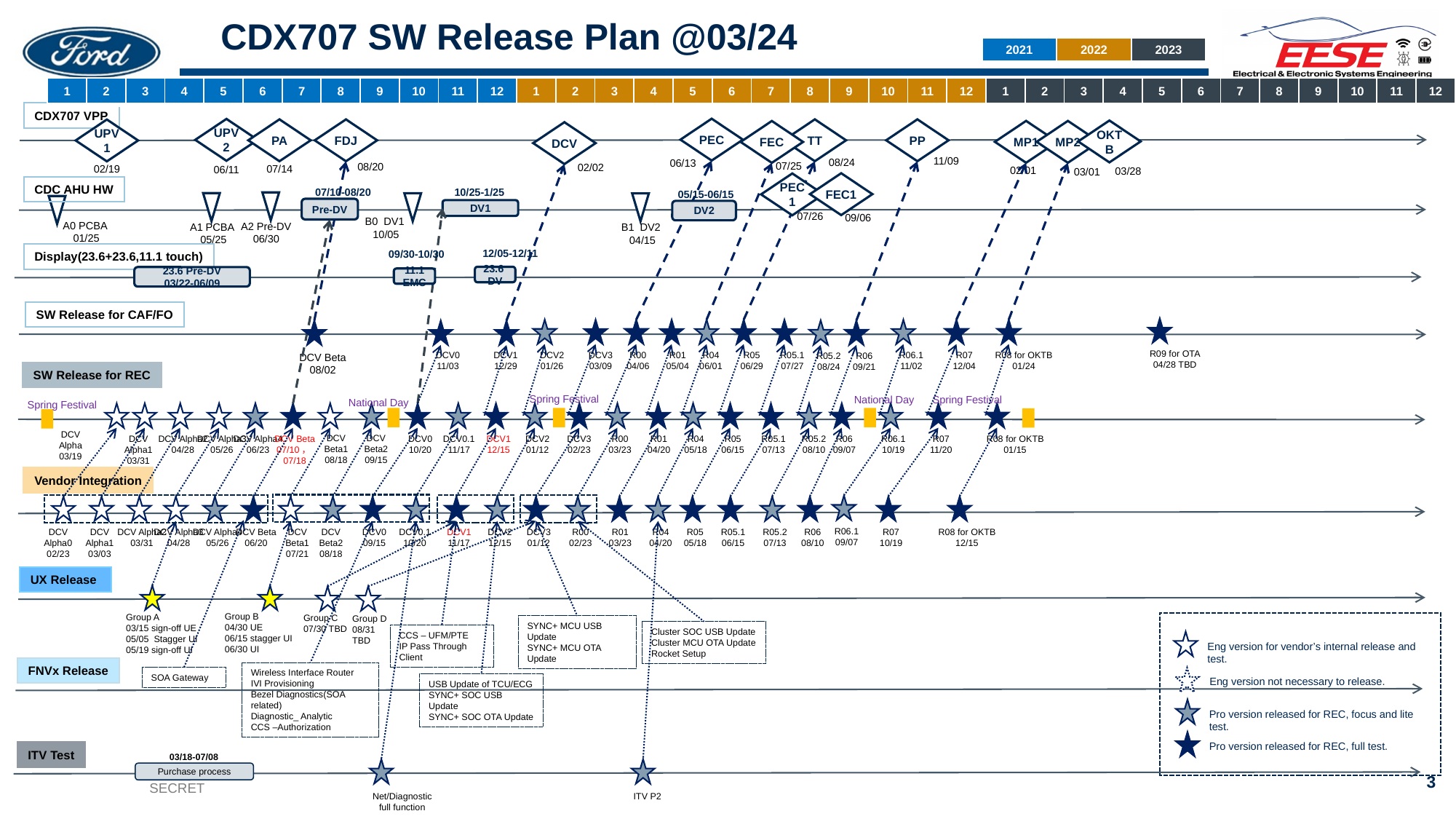

# CDX707 SW Release Plan @03/24
| 2021 | 2022 | 2023 |
| --- | --- | --- |
| 1 | 2 | 3 | 4 | 5 | 6 | 7 | 8 | 9 | 10 | 11 | 12 | 1 | 2 | 3 | 4 | 5 | 6 | 7 | 8 | 9 | 10 | 11 | 12 | 1 | 2 | 3 | 4 | 5 | 6 | 7 | 8 | 9 | 10 | 11 | 12 |
| --- | --- | --- | --- | --- | --- | --- | --- | --- | --- | --- | --- | --- | --- | --- | --- | --- | --- | --- | --- | --- | --- | --- | --- | --- | --- | --- | --- | --- | --- | --- | --- | --- | --- | --- | --- |
CDX707 VPP
PEC
06/13
UPV2
06/11
PA
07/14
TT
08/24
PP
11/09
FDJ
08/20
UPV1
02/19
OKTB
03/28
MP1
02/01
MP2
03/01
FEC
07/25
DCV
02/02
FEC1
09/06
PEC1
07/26
CDC AHU HW
07/10-08/20
10/25-1/25
05/15-06/15

A2 Pre-DV
06/30

A1 PCBA
05/25

B0  DV1
10/05

B1  DV2
04/15

Pre-DV
DV1
DV2
A0 PCBA
01/25
12/05-12/11
09/30-10/30
Display(23.6+23.6,11.1 touch)
23.6  DV
23.6 Pre-DV
03/22-06/09
11.1 EMC
SW Release for CAF/FO

R09 for OTA
04/28 TBD
DCV0
11/03
DCV1
12/29
R08 for OKTB
01/24
R07
12/04
DCV2
01/26
R00
04/06
DCV3
03/09
R04
06/01
R05
06/29
R05.1
07/27
R01
05/04
R06.1
11/02
R05.2
08/24
R06
09/21
DCV Beta
08/02
SW Release for REC
Spring Festival
Spring Festival
National Day
National Day
Spring Festival

DCV Alpha
03/19

DCV Beta1
08/18
DCV Beta2
09/15
R08 for OKTB
01/15
R07
11/20
R04
05/18
R05
06/15
R06
09/07
R06.1
10/19
R05.1
07/13
R05.2
08/10
R01
04/20
DCV Alpha4
06/23
DCV Beta
07/10，07/18
DCV1
12/15
DCV2
01/12
DCV3
02/23
R00
03/23
DCV Alpha1
03/31
DCV Alpha2
04/28
DCV Alpha3
05/26
DCV0
10/20
DCV0.1
11/17
Vendor Integration

R06.1
09/07
R08 for OKTB
12/15
R07
10/19
R04
04/20
R05
05/18
R06
08/10
R05.1
06/15
R05.2
07/13
DCV Alpha4
05/26
DCV Beta
06/20
DCV1
11/17
DCV2
12/15
R01
03/23
DCV3
01/12
R00
02/23
DCV Alpha1
03/03
DCV Alpha2
03/31
DCV Alpha3
04/28
DCV Beta1
07/21
DCV Beta2
08/18
DCV0
09/15
DCV0.1
10/20
DCV Alpha0
02/23
UX Release

Group B
04/30 UE
06/15 stagger UI
06/30 UI
Group A
03/15 sign-off UE
05/05  Stagger UI
05/19 sign-off UI
Group C 07/30 TBD
Group D 08/31
TBD

SYNC+ MCU USB Update
SYNC+ MCU OTA Update
Cluster SOC USB Update
Cluster MCU OTA Update
Rocket Setup
CCS – UFM/PTE
IP Pass Through Client

Eng version for vendor’s internal release and test.
FNVx Release
Wireless Interface Router
IVI Provisioning
Bezel Diagnostics(SOA related)
Diagnostic_ Analytic
CCS –Authorization
SOA Gateway

Eng version not necessary to release.
USB Update of TCU/ECG
SYNC+ SOC USB Update
SYNC+ SOC OTA Update

Pro version released for REC, focus and lite test.

Pro version released for REC, full test.
ITV Test
03/18-07/08

Purchase process
Net/Diagnostic full function
ITV P2